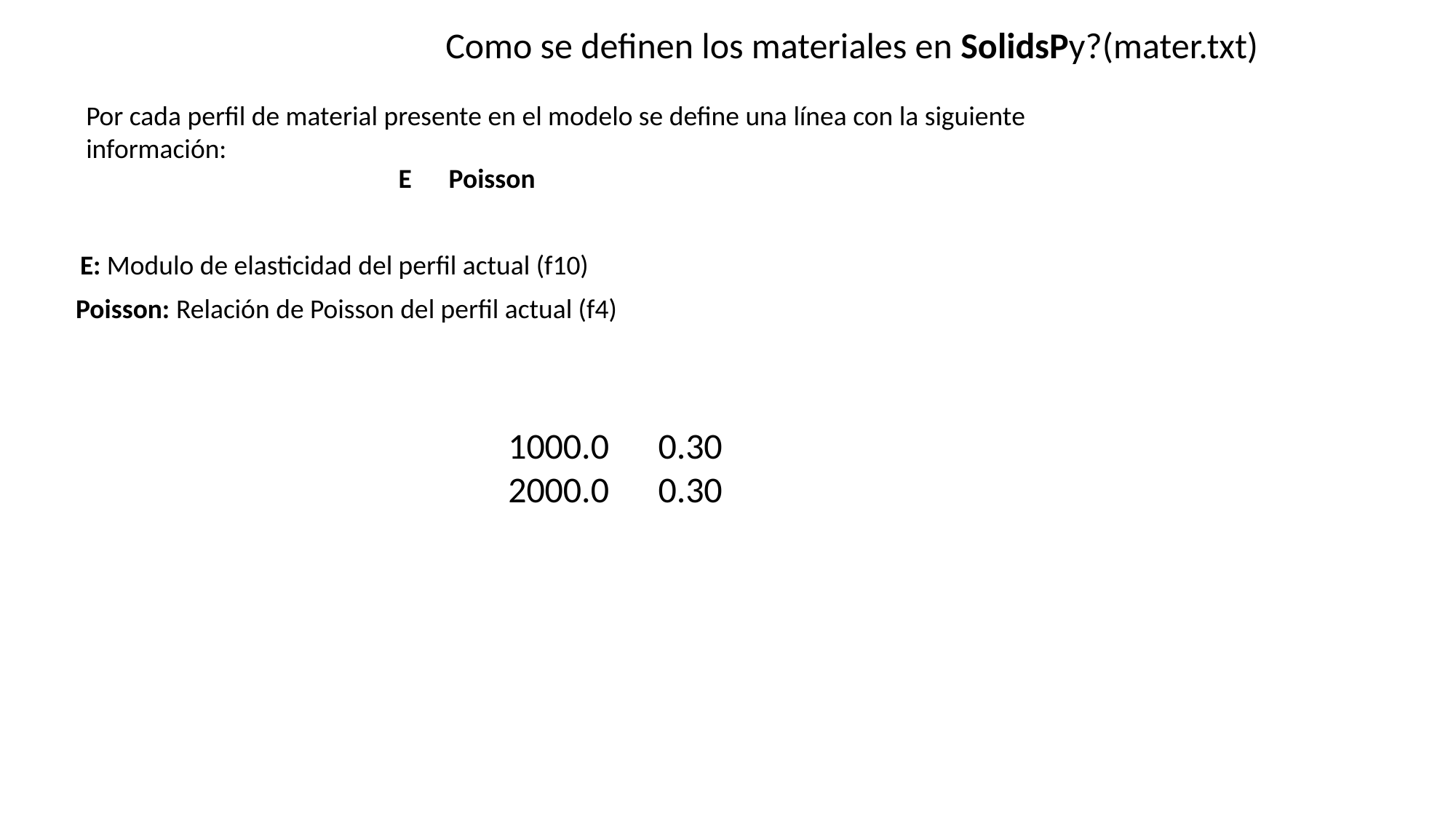

Como se definen los materiales en SolidsPy?(mater.txt)
Por cada perfil de material presente en el modelo se define una línea con la siguiente
información:
E      Poisson
E: Modulo de elasticidad del perfil actual (f10)
Poisson: Relación de Poisson del perfil actual (f4)
1000.0      0.30
2000.0      0.30